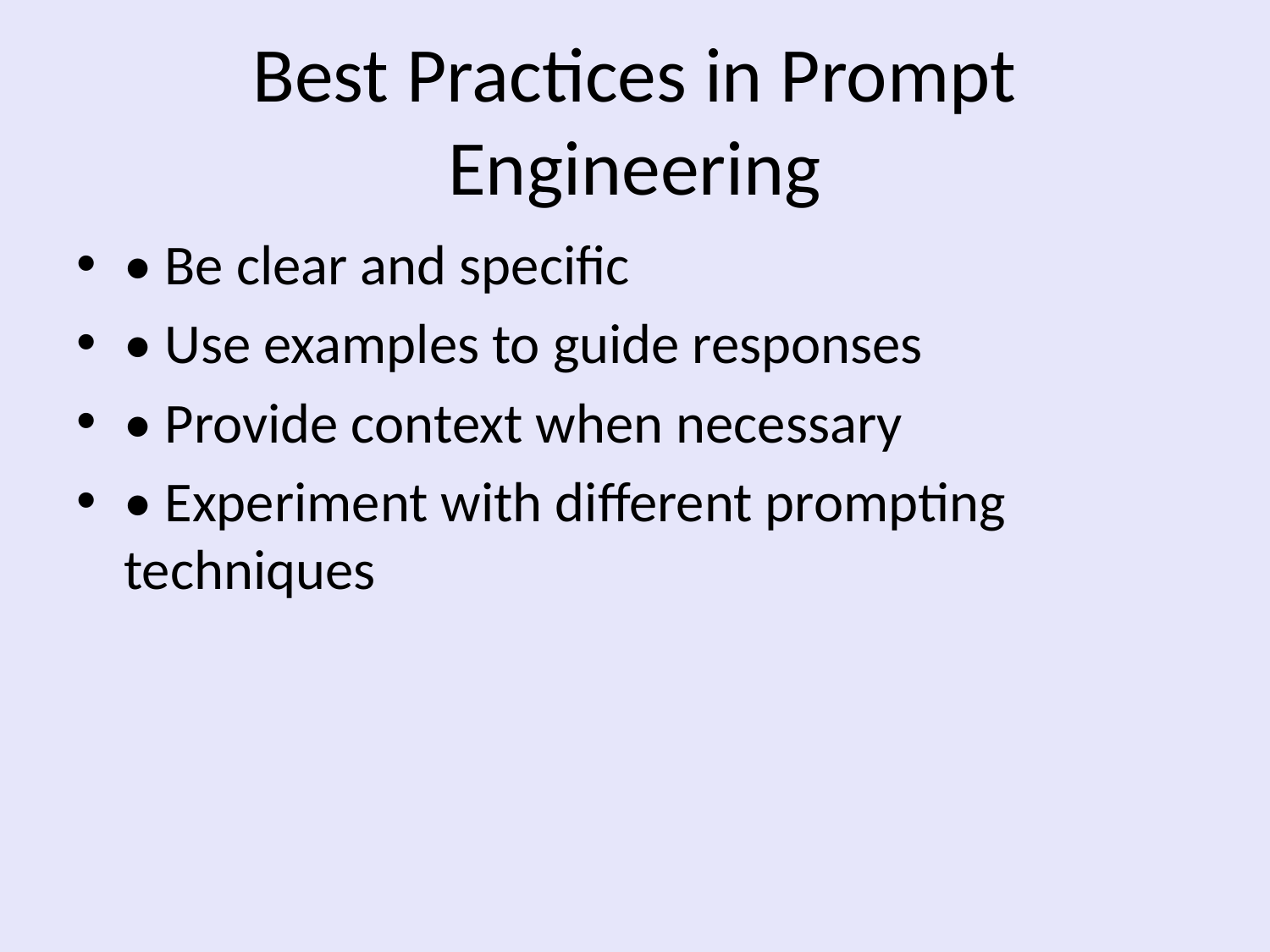

# Best Practices in Prompt Engineering
• Be clear and specific
• Use examples to guide responses
• Provide context when necessary
• Experiment with different prompting techniques